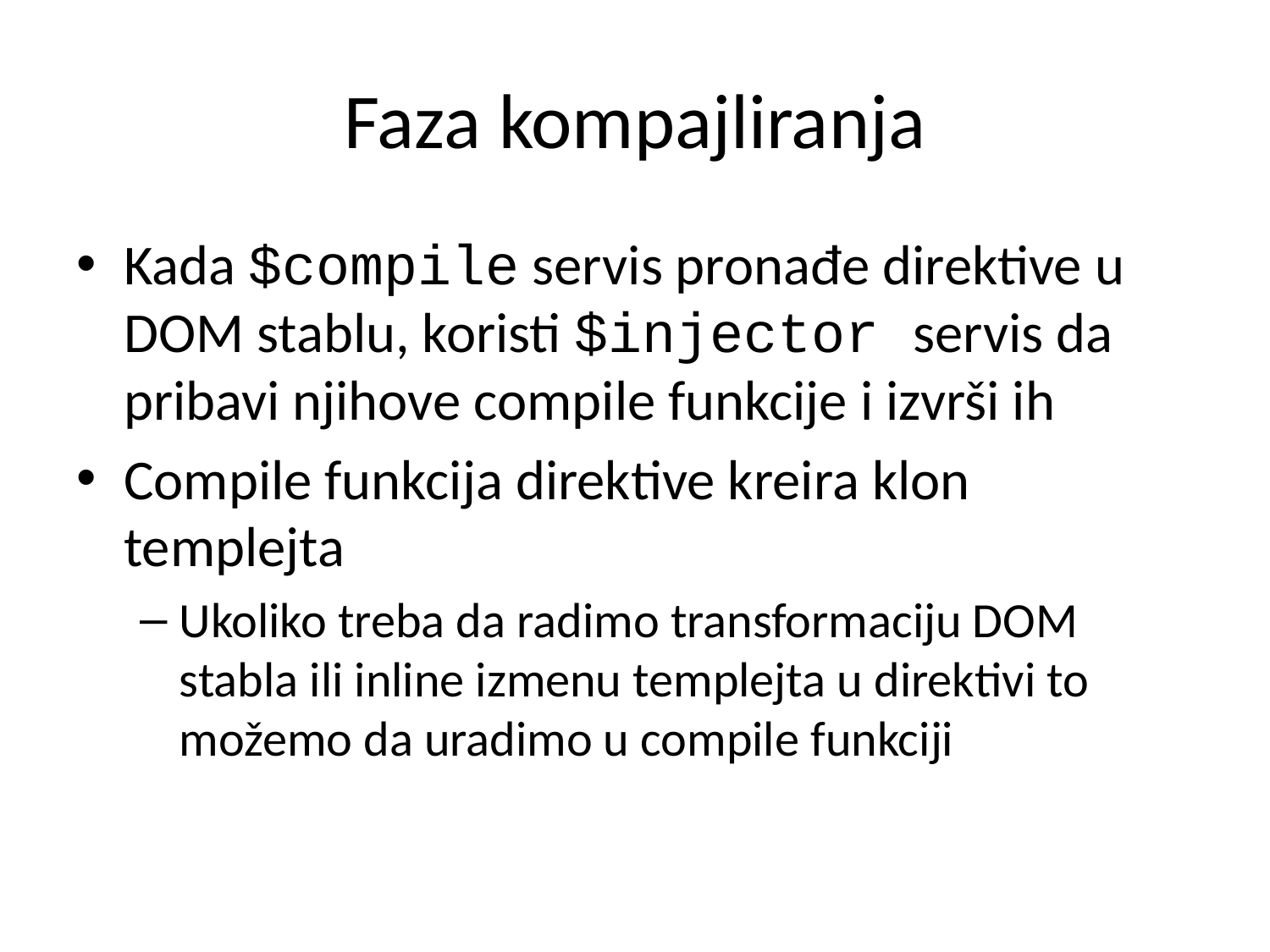

# Faza kompajliranja
Kada $compile servis pronađe direktive u DOM stablu, koristi $injector servis da pribavi njihove compile funkcije i izvrši ih
Compile funkcija direktive kreira klon templejta
Ukoliko treba da radimo transformaciju DOM stabla ili inline izmenu templejta u direktivi to možemo da uradimo u compile funkciji